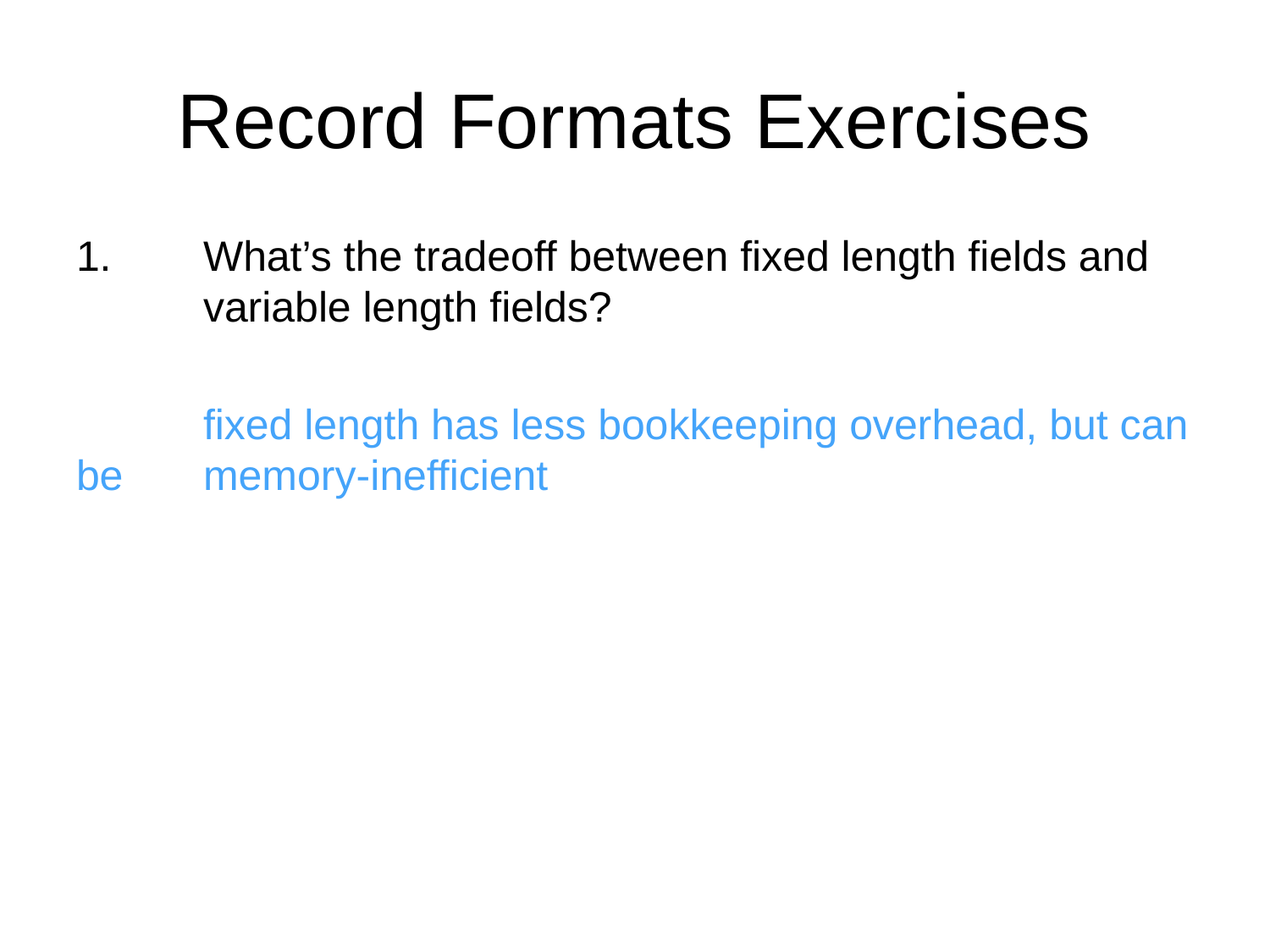

# Record Formats Exercises
1.	What’s the tradeoff between fixed length fields and 	variable length fields?

	fixed length has less bookkeeping overhead, but can be 	memory-inefficient